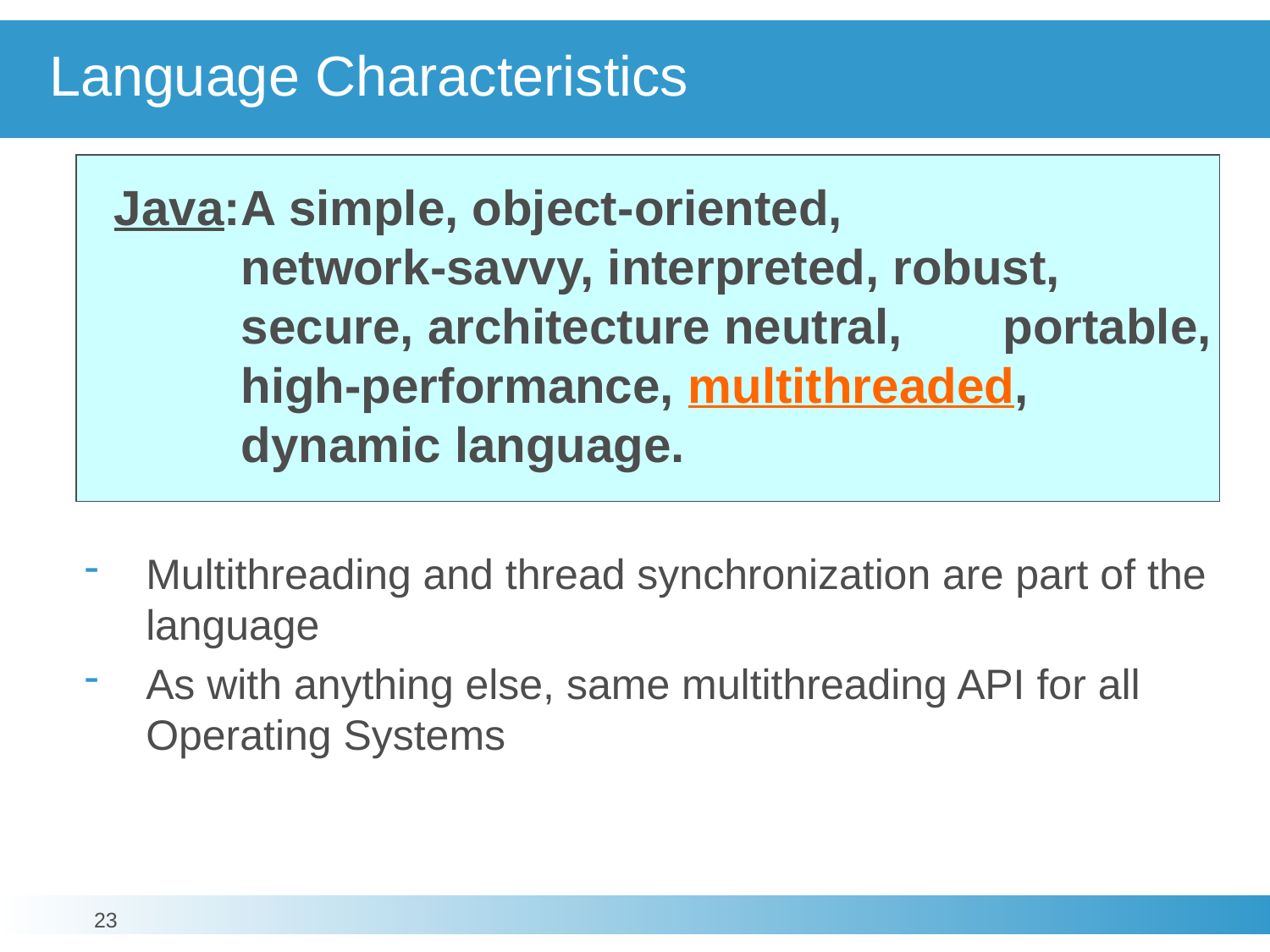

# Language Characteristics
Java:	A simple, object-oriented,
	network-savvy, interpreted, robust,
	secure, architecture neutral, 	portable,
	high-performance, multithreaded,
	dynamic language.
Multithreading and thread synchronization are part of the language
As with anything else, same multithreading API for all Operating Systems
23